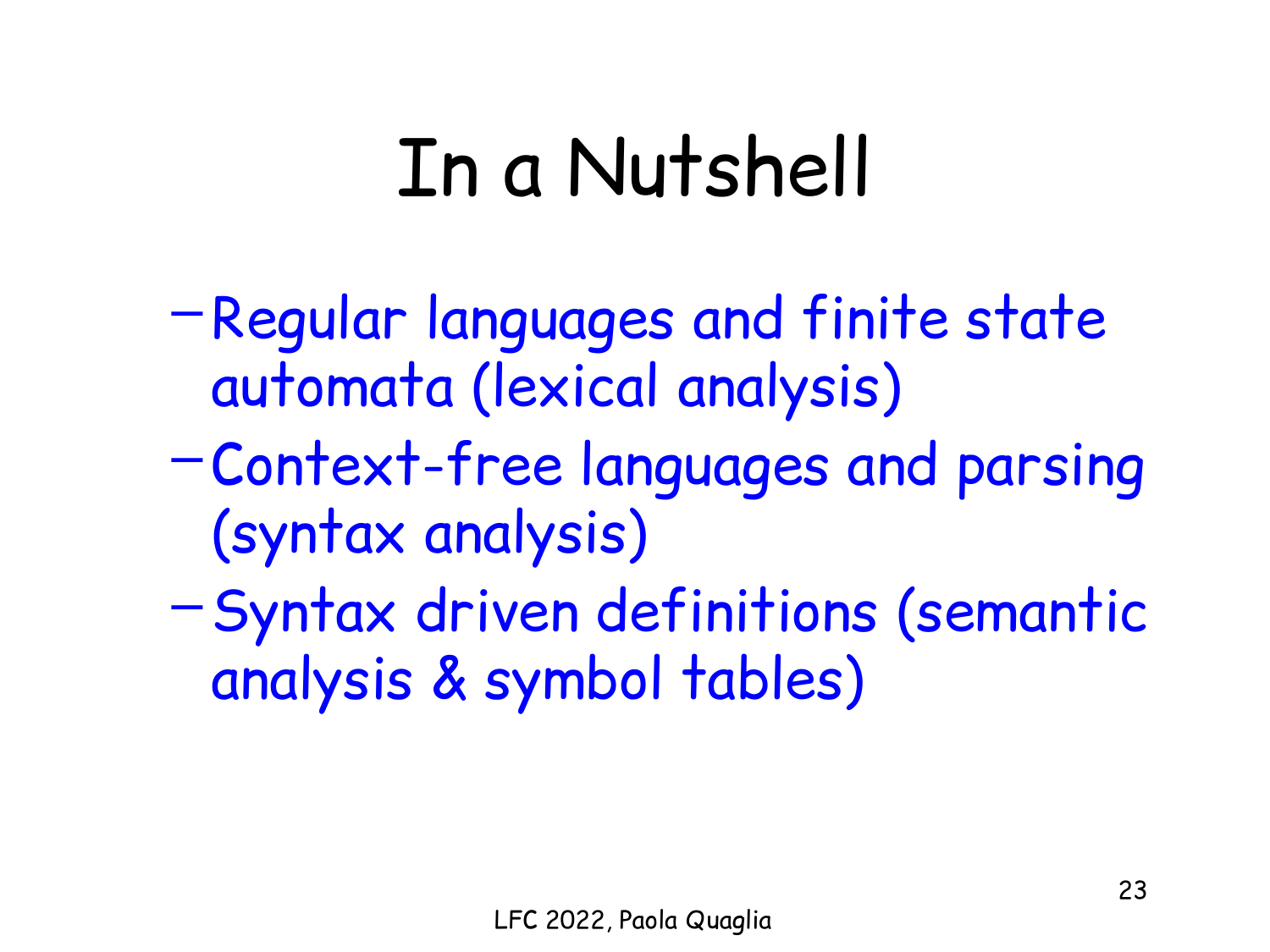

# In a Nutshell
Regular languages and finite state automata (lexical analysis)
Context-free languages and parsing (syntax analysis)
Syntax driven definitions (semantic analysis & symbol tables)

LFC 2022, Paola Quaglia
23